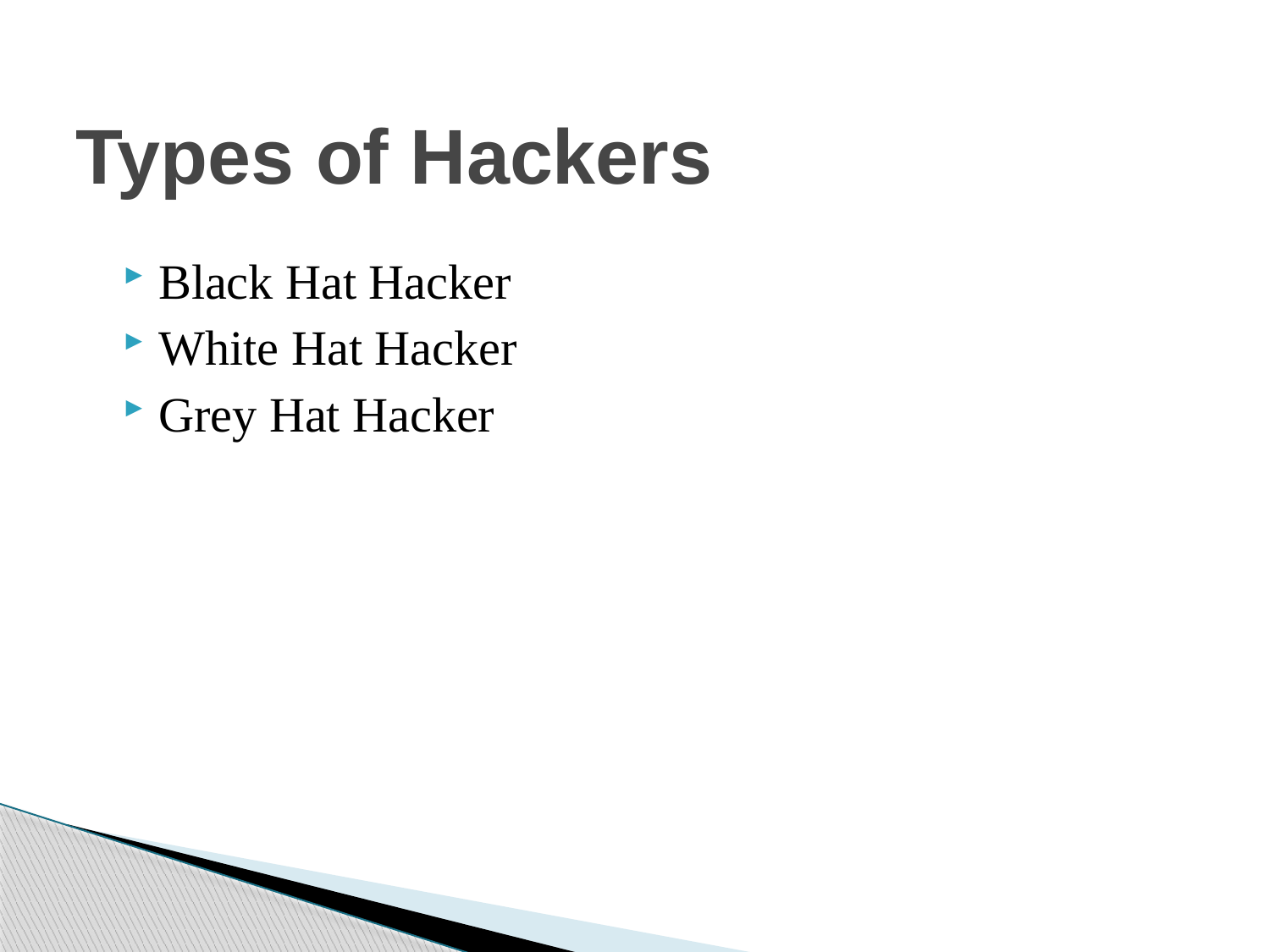

# Types of Hackers
Black Hat Hacker
White Hat Hacker
Grey Hat Hacker